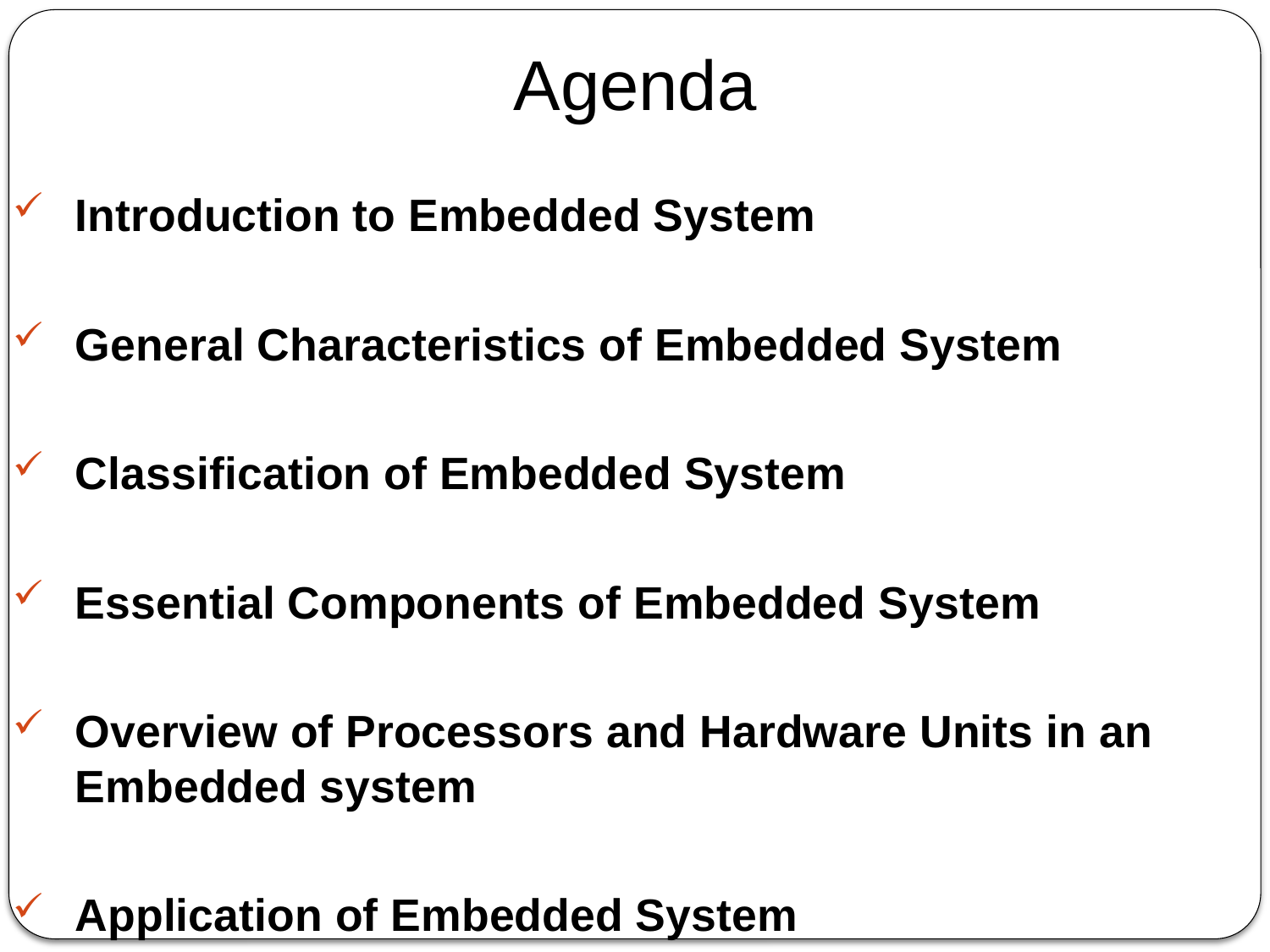

# Agenda
Introduction to Embedded System

General Characteristics of Embedded System

Classification of Embedded System

Essential Components of Embedded System

Overview of Processors and Hardware Units in an Embedded system

Application of Embedded System